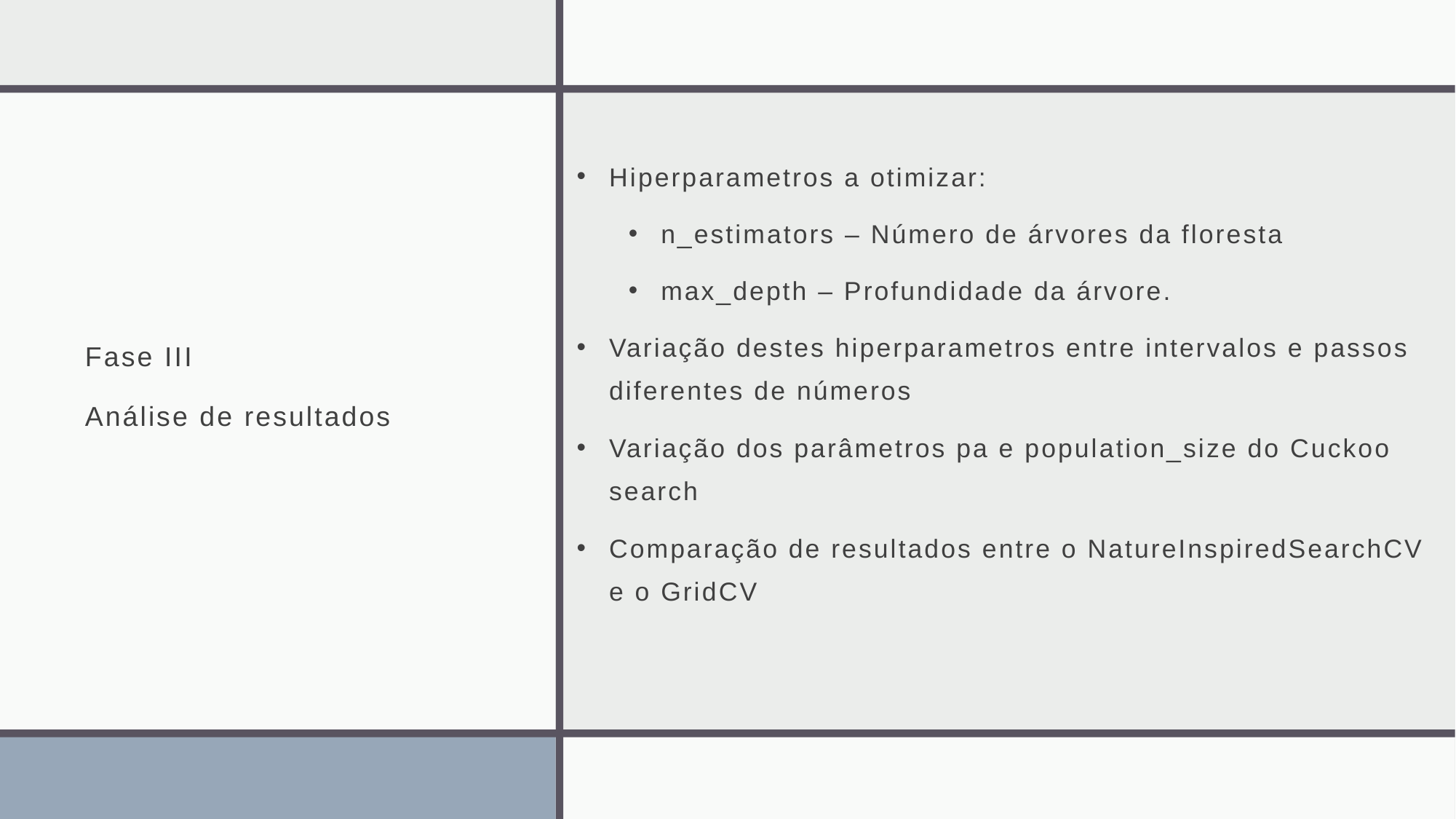

Hiperparametros a otimizar:
n_estimators – Número de árvores da floresta
max_depth – Profundidade da árvore.
Variação destes hiperparametros entre intervalos e passos diferentes de números
Variação dos parâmetros pa e population_size do Cuckoo search
Comparação de resultados entre o NatureInspiredSearchCV e o GridCV

Fase III
Análise de resultados